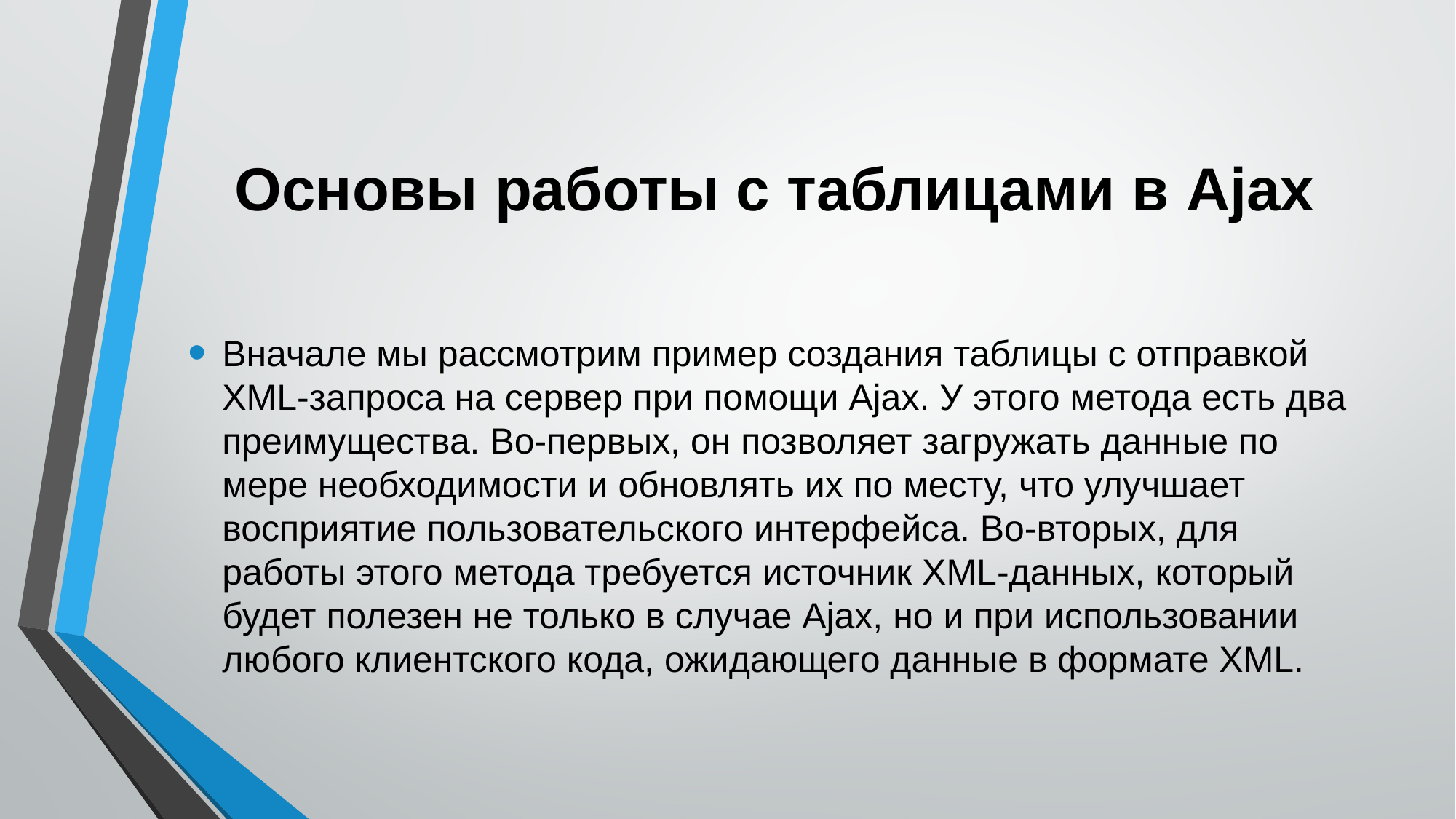

# Основы работы с таблицами в Ajax
Вначале мы рассмотрим пример создания таблицы с отправкой XML-запроса на сервер при помощи Ajax. У этого метода есть два преимущества. Во-первых, он позволяет загружать данные по мере необходимости и обновлять их по месту, что улучшает восприятие пользовательского интерфейса. Во-вторых, для работы этого метода требуется источник XML-данных, который будет полезен не только в случае Ajax, но и при использовании любого клиентского кода, ожидающего данные в формате XML.